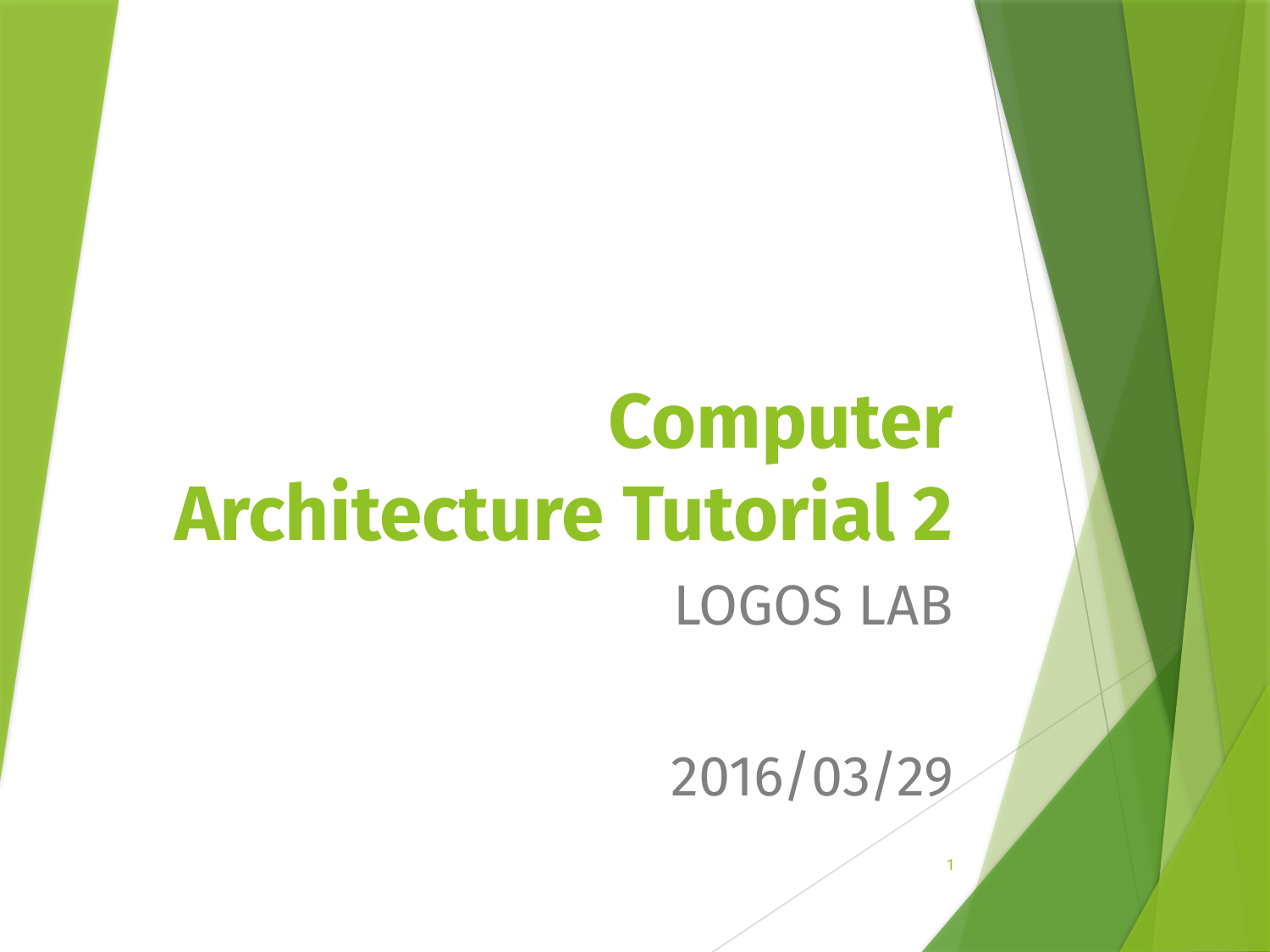

# Computer Architecture Tutorial 2
LOGOS LAB

2016/03/29
1